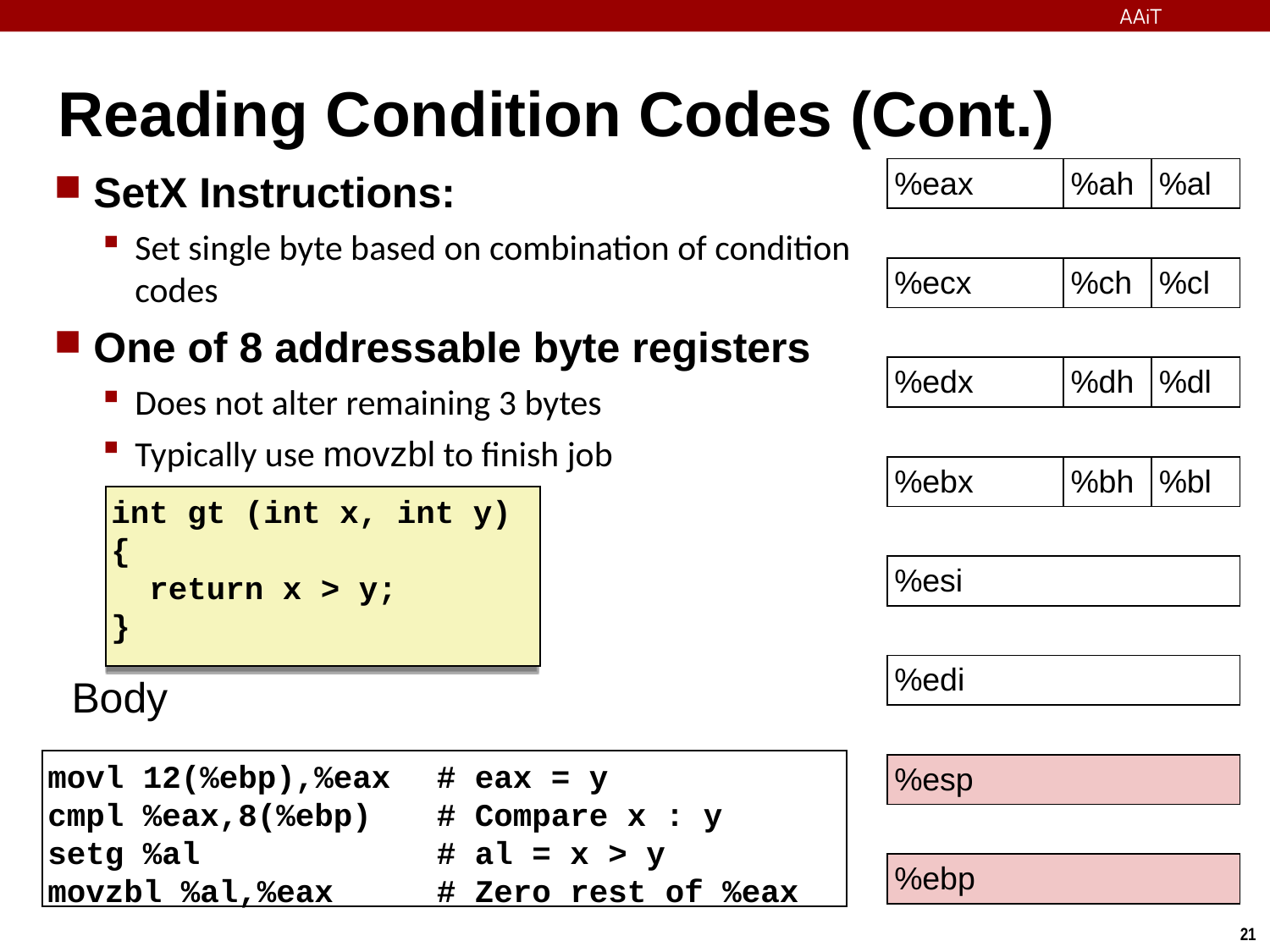

AAiT
# Reading Condition Codes (Cont.)
| %eax | %ah | %al |
| --- | --- | --- |
|  |  |  |
| %ecx | %ch | %cl |
|  |  |  |
| %edx | %dh | %dl |
|  |  |  |
| %ebx | %bh | %bl |
|  |  |  |
| %esi |  |  |
|  |  |  |
| %edi |  |  |
|  |  |  |
| %esp |  |  |
|  |  |  |
| %ebp |  |  |
SetX Instructions:
Set single byte based on combination of condition codes
One of 8 addressable byte registers
Does not alter remaining 3 bytes
Typically use movzbl to finish job
int gt (int x, int y)
{
  return x > y;
}
Body
movl 12(%ebp),%eax	# eax = y
cmpl %eax,8(%ebp)	# Compare x : y
setg %al	# al = x > y
movzbl %al,%eax	# Zero rest of %eax